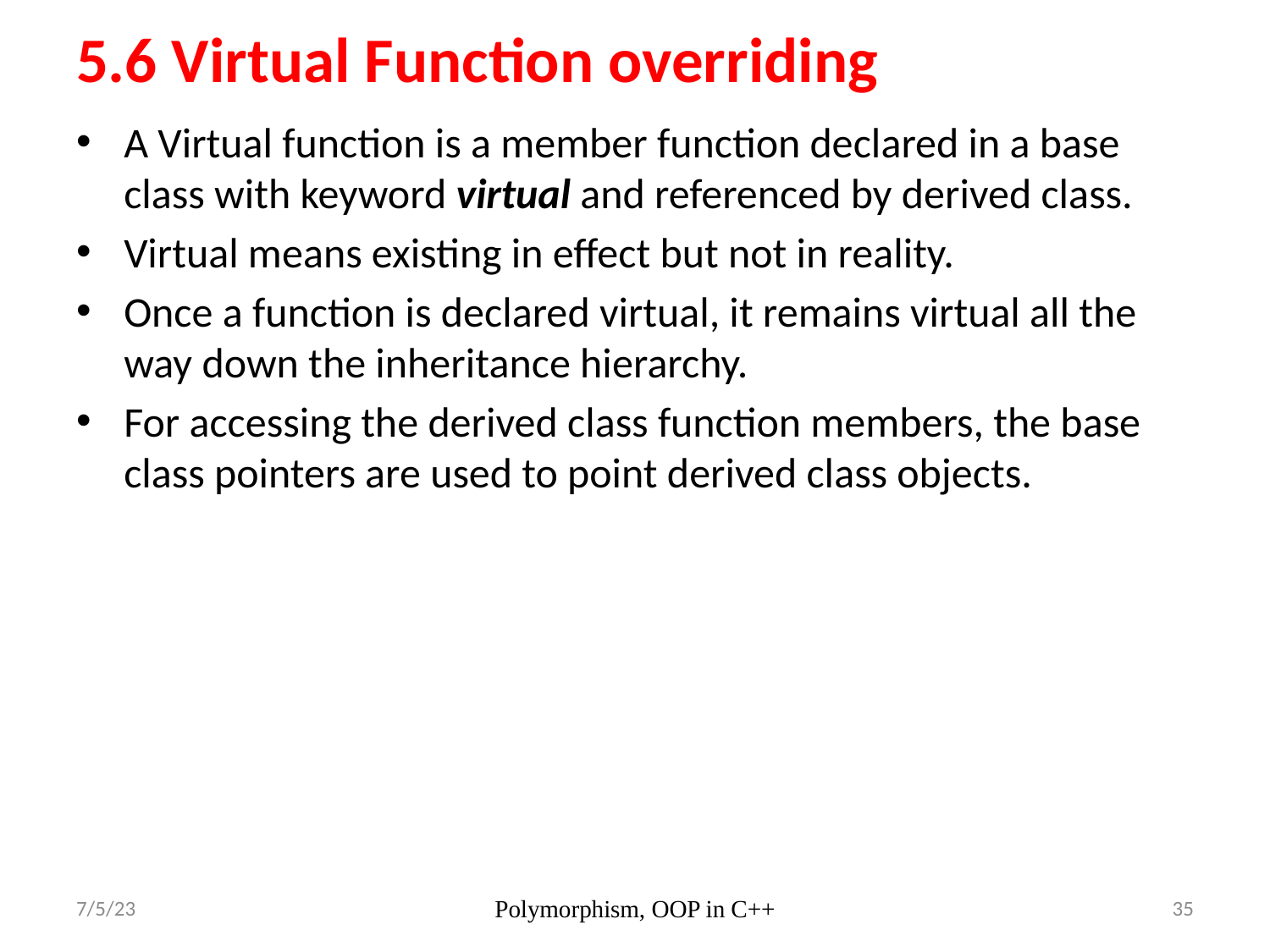

# 5.6 Virtual Function overriding
A Virtual function is a member function declared in a base class with keyword virtual and referenced by derived class.
Virtual means existing in effect but not in reality.
Once a function is declared virtual, it remains virtual all the way down the inheritance hierarchy.
For accessing the derived class function members, the base class pointers are used to point derived class objects.

7/5/23
Polymorphism, OOP in C++
35